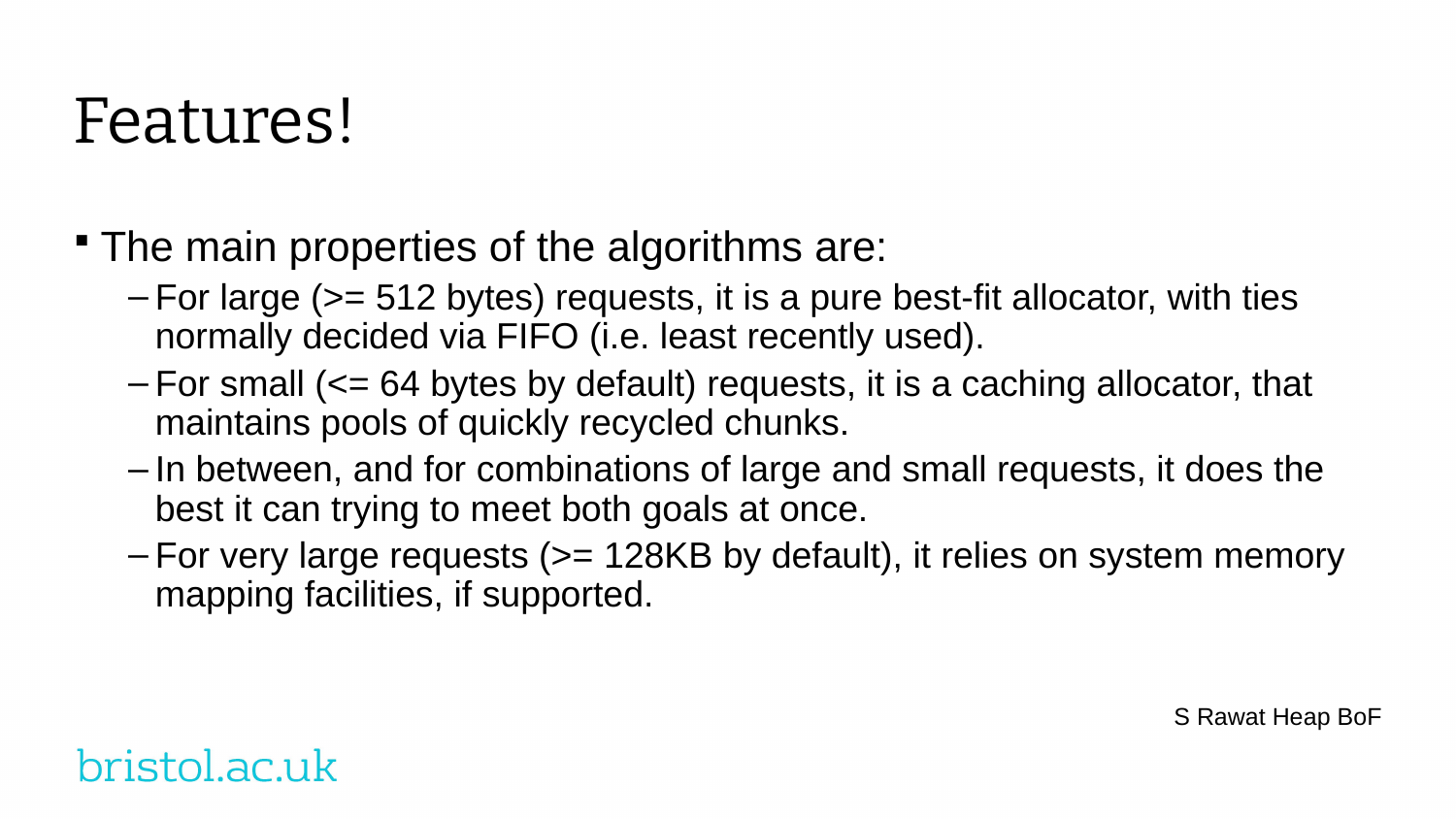

Features!
The main properties of the algorithms are:
For large (>= 512 bytes) requests, it is a pure best-fit allocator, with ties normally decided via FIFO (i.e. least recently used).
For small (<= 64 bytes by default) requests, it is a caching allocator, that maintains pools of quickly recycled chunks.
In between, and for combinations of large and small requests, it does the best it can trying to meet both goals at once.
For very large requests (>= 128KB by default), it relies on system memory mapping facilities, if supported.
S Rawat Heap BoF